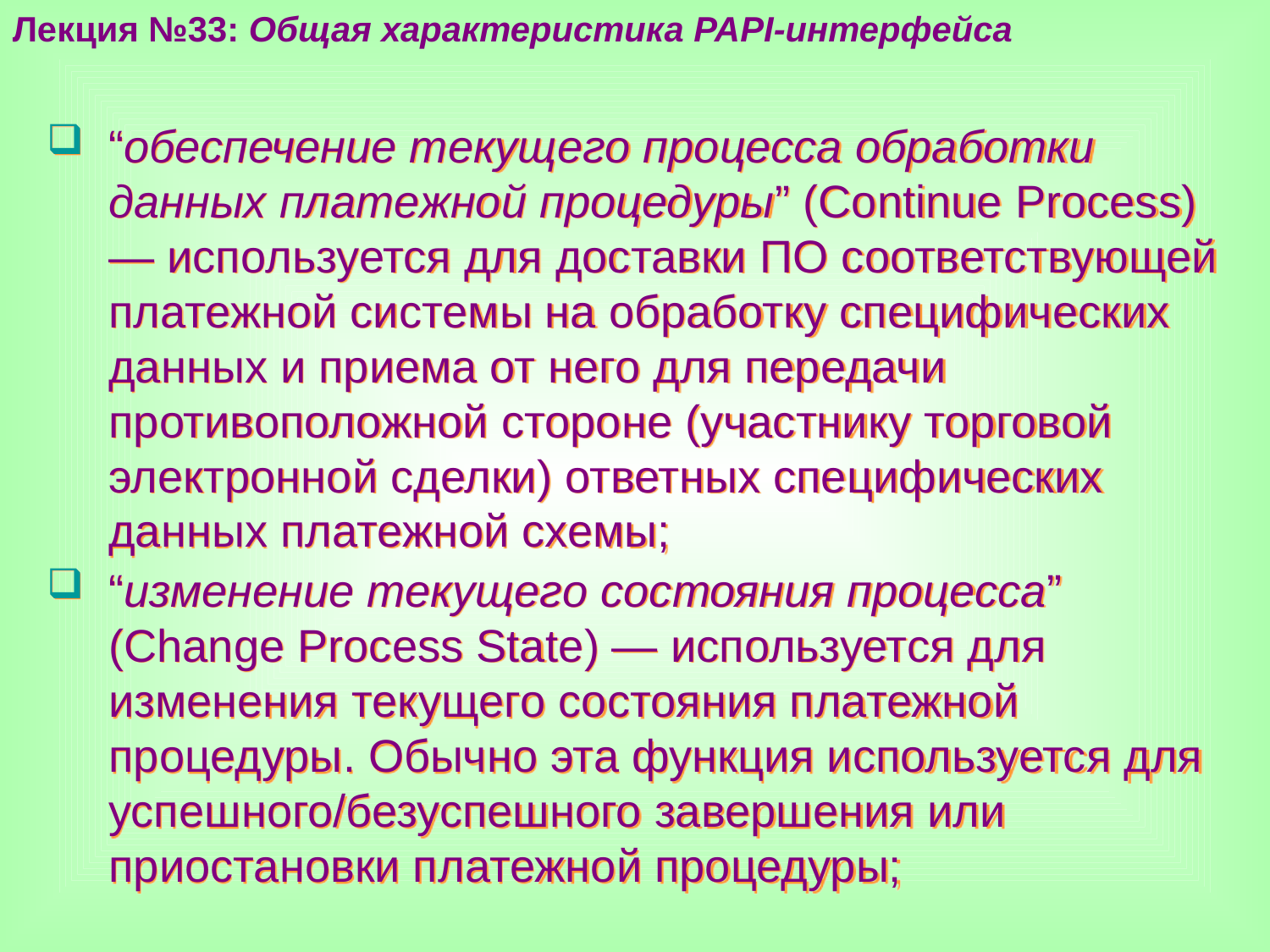

Лекция №33: Общая характеристика PAPI-интерфейса
“обеспечение текущего процесса обработки данных платежной процедуры” (Continue Process) — используется для доставки ПО соответствующей платежной системы на обработку специфических данных и приема от него для передачи противоположной стороне (участнику торговой электронной сделки) ответных специфических данных платежной схемы;
“изменение текущего состояния процесса” (Change Process State) — используется для изменения текущего состояния платежной процедуры. Обычно эта функция используется для успешного/безуспешного завершения или приостановки платежной процедуры;